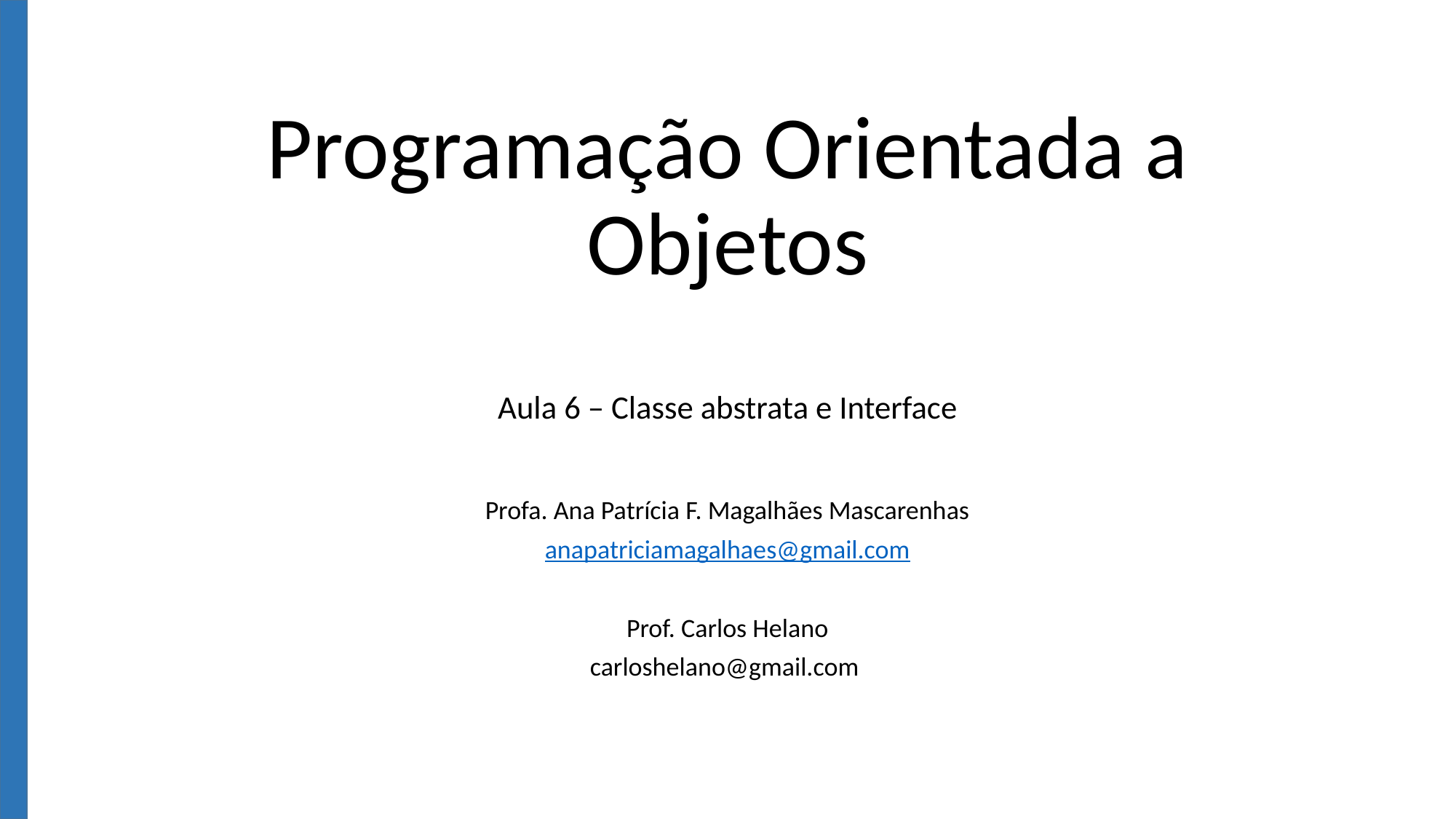

# Programação Orientada a Objetos Aula 6 – Classe abstrata e Interface
Profa. Ana Patrícia F. Magalhães Mascarenhas
anapatriciamagalhaes@gmail.com

Prof. Carlos Helano
carloshelano@gmail.com